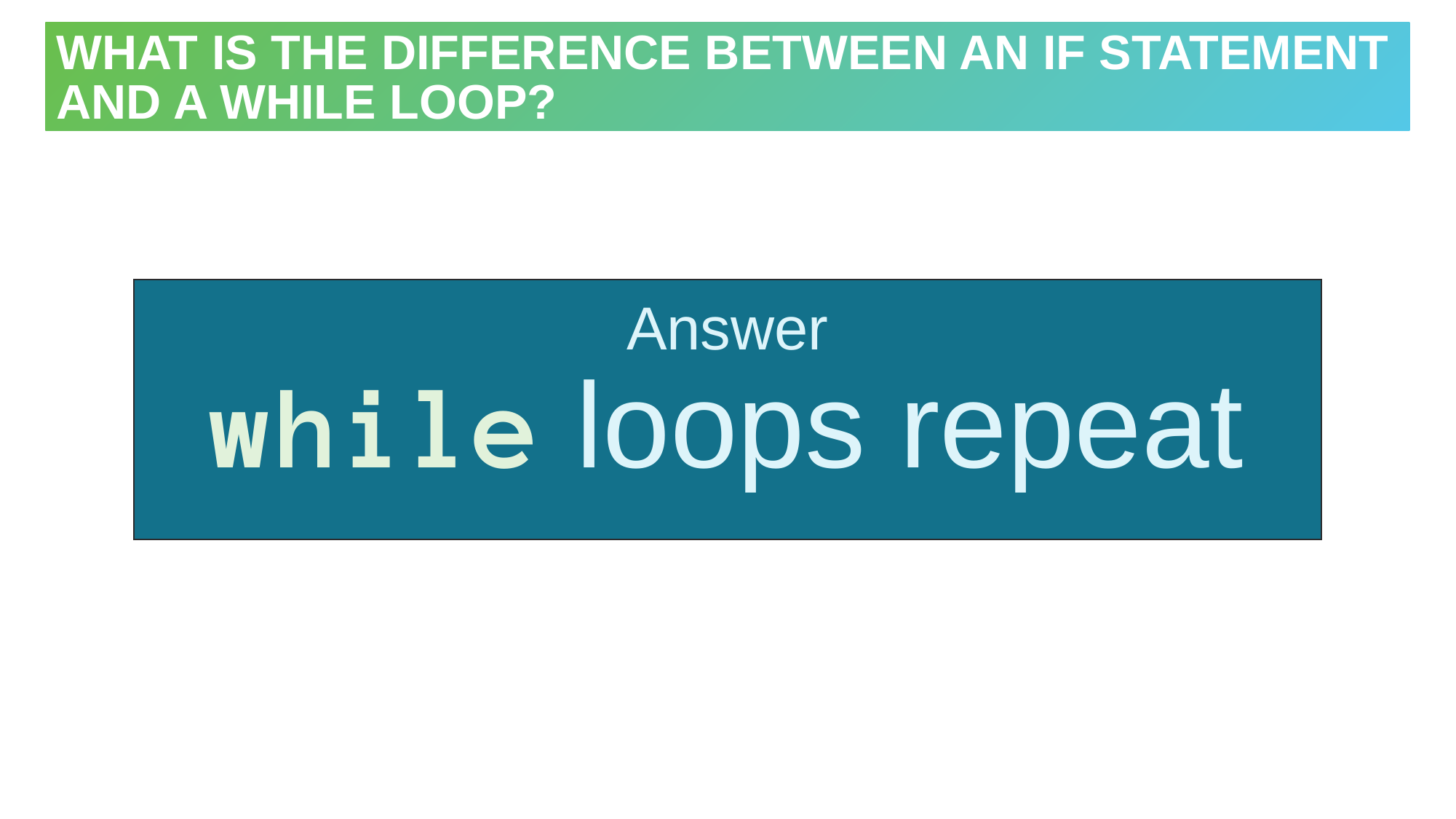

# What is the difference between an if statement and a while loop?
Answer
while loops repeat